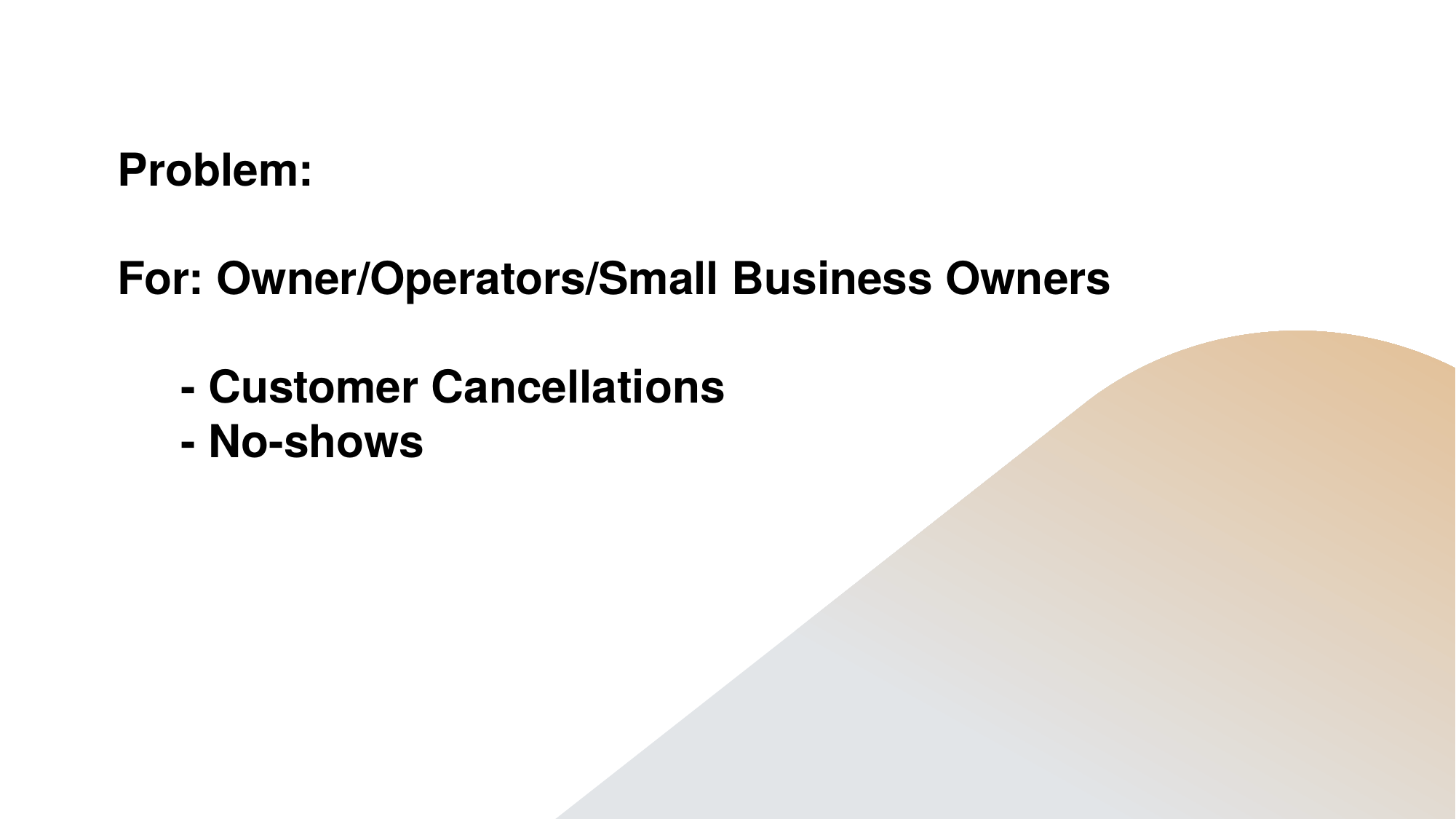

# Problem: For: Owner/Operators/Small Business Owners - Customer Cancellations - No-shows